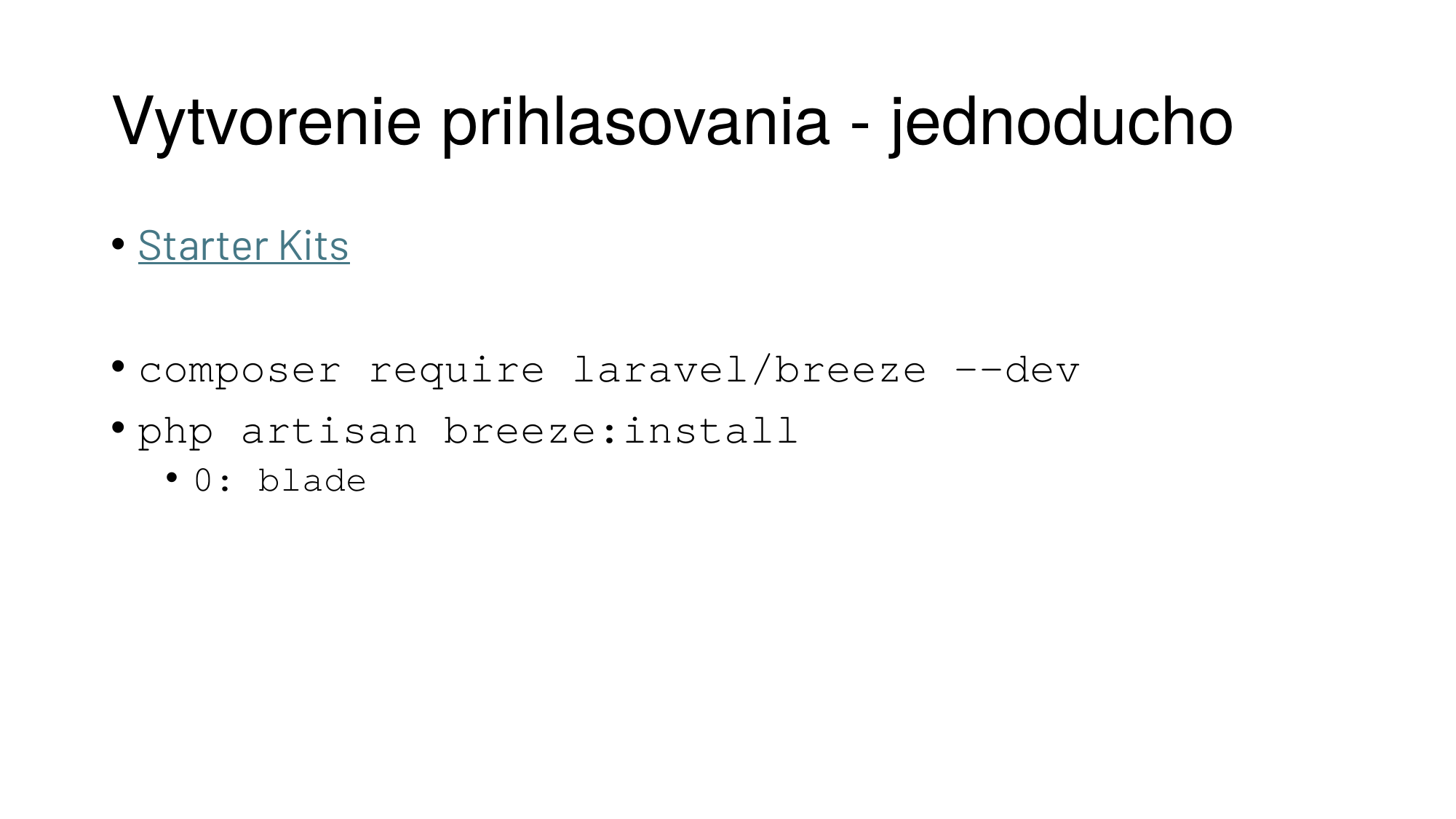

# Vytvorenie prihlasovania - jednoducho
Starter Kits

composer require laravel/breeze --dev
php artisan breeze:install
0: blade